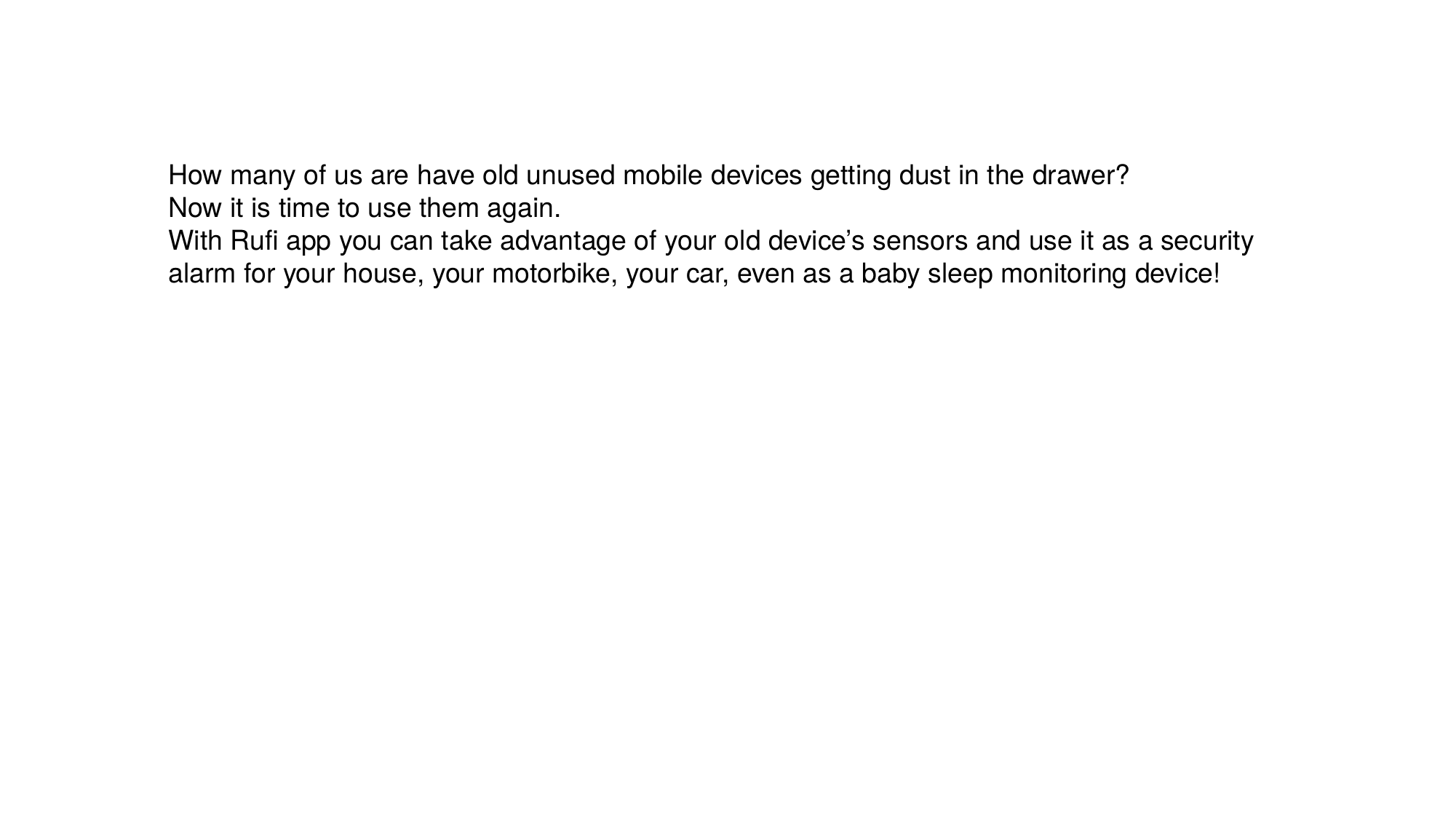

How many of us are have old unused mobile devices getting dust in the drawer?
Now it is time to use them again.
With Rufi app you can take advantage of your old device’s sensors and use it as a security alarm for your house, your motorbike, your car, even as a baby sleep monitoring device!